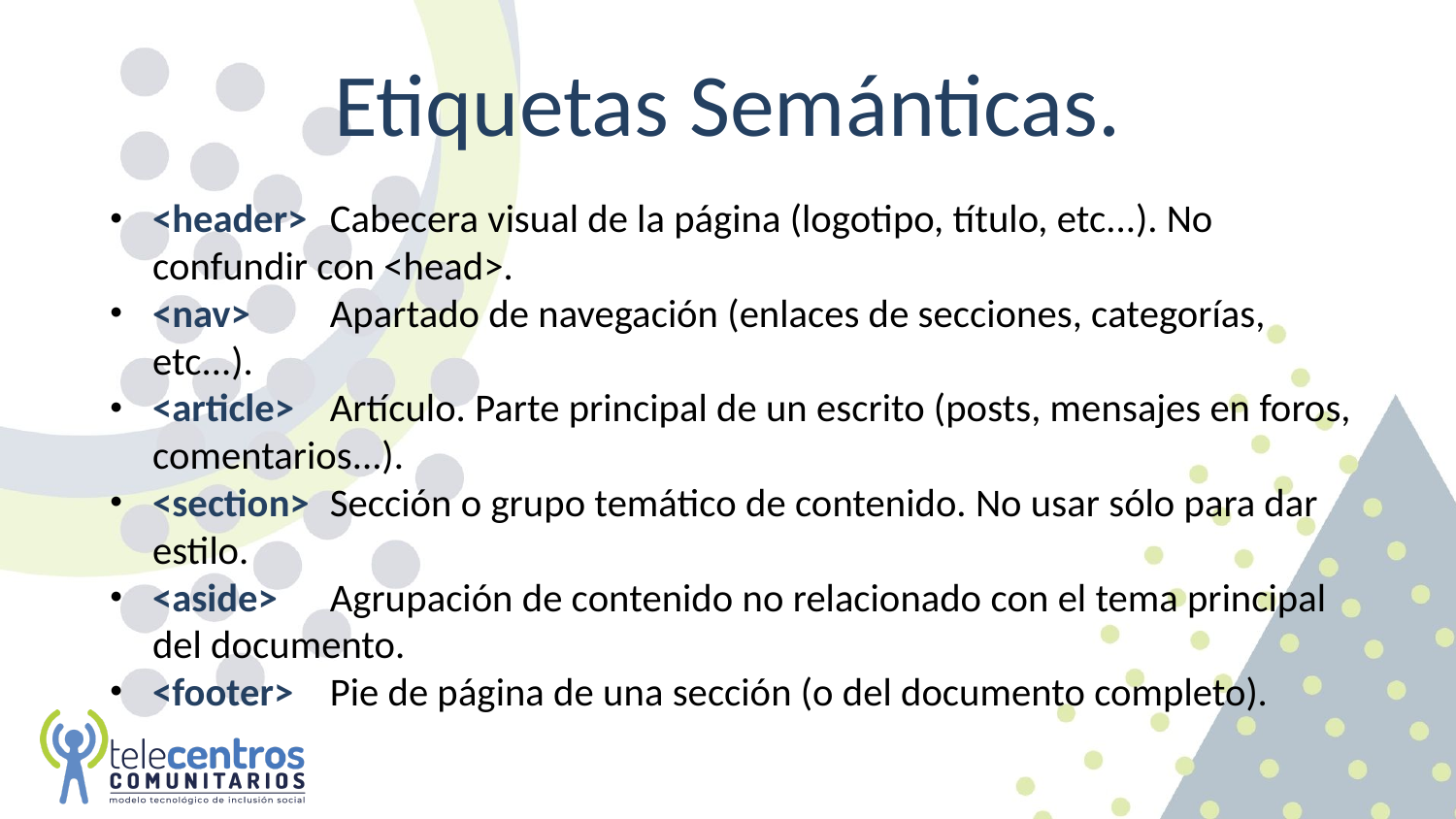

# Etiquetas Semánticas.
<header>	Cabecera visual de la página (logotipo, título, etc...). No confundir con <head>.
<nav>		Apartado de navegación (enlaces de secciones, categorías, etc...).
<article>	Artículo. Parte principal de un escrito (posts, mensajes en foros, comentarios...).
<section>	Sección o grupo temático de contenido. No usar sólo para dar estilo.
<aside>		Agrupación de contenido no relacionado con el tema principal del documento.
<footer>	Pie de página de una sección (o del documento completo).